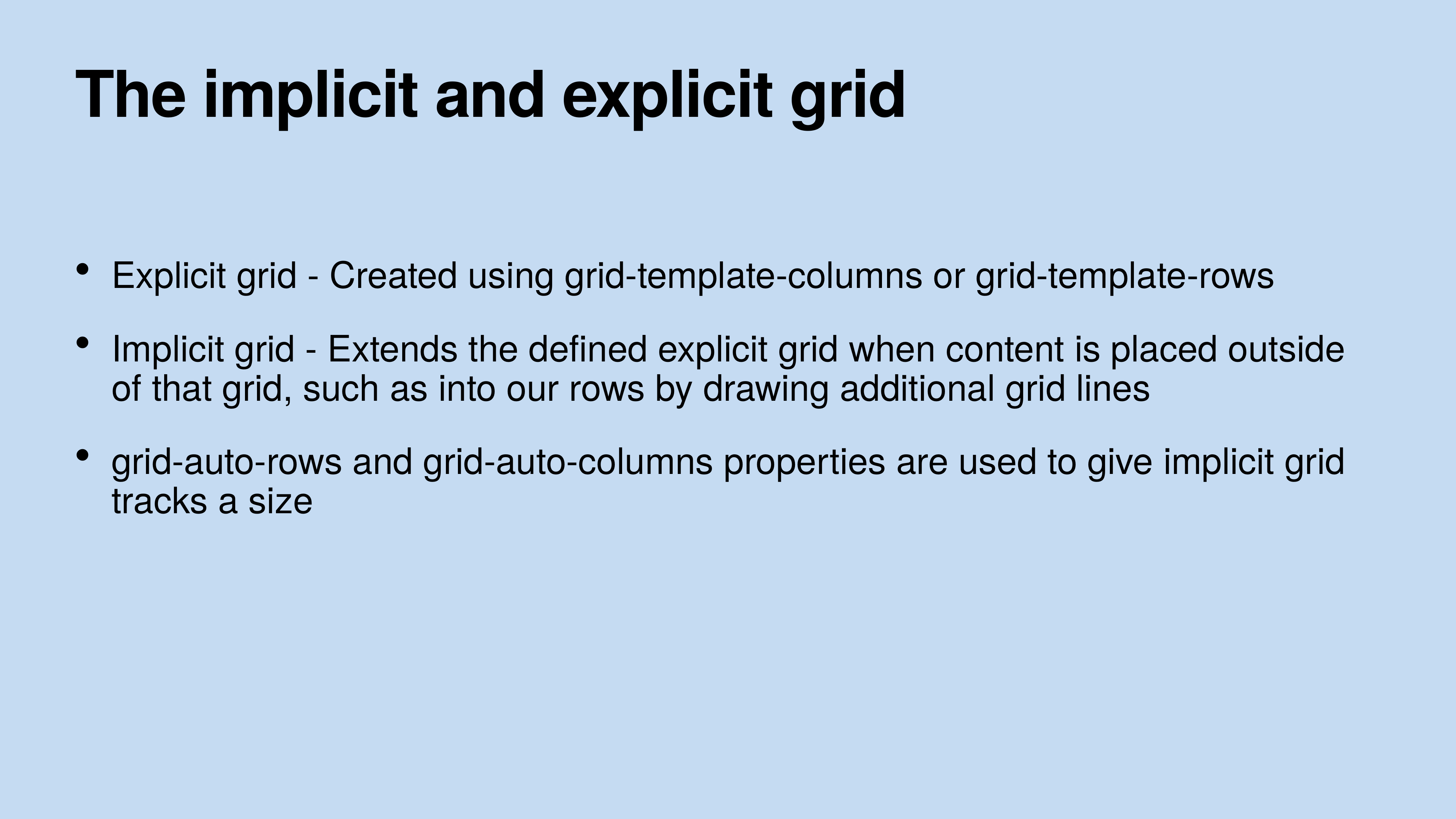

# The implicit and explicit grid

Explicit grid - Created using grid-template-columns or grid-template-rows
Implicit grid - Extends the defined explicit grid when content is placed outside of that grid, such as into our rows by drawing additional grid lines
grid-auto-rows and grid-auto-columns properties are used to give implicit grid tracks a size